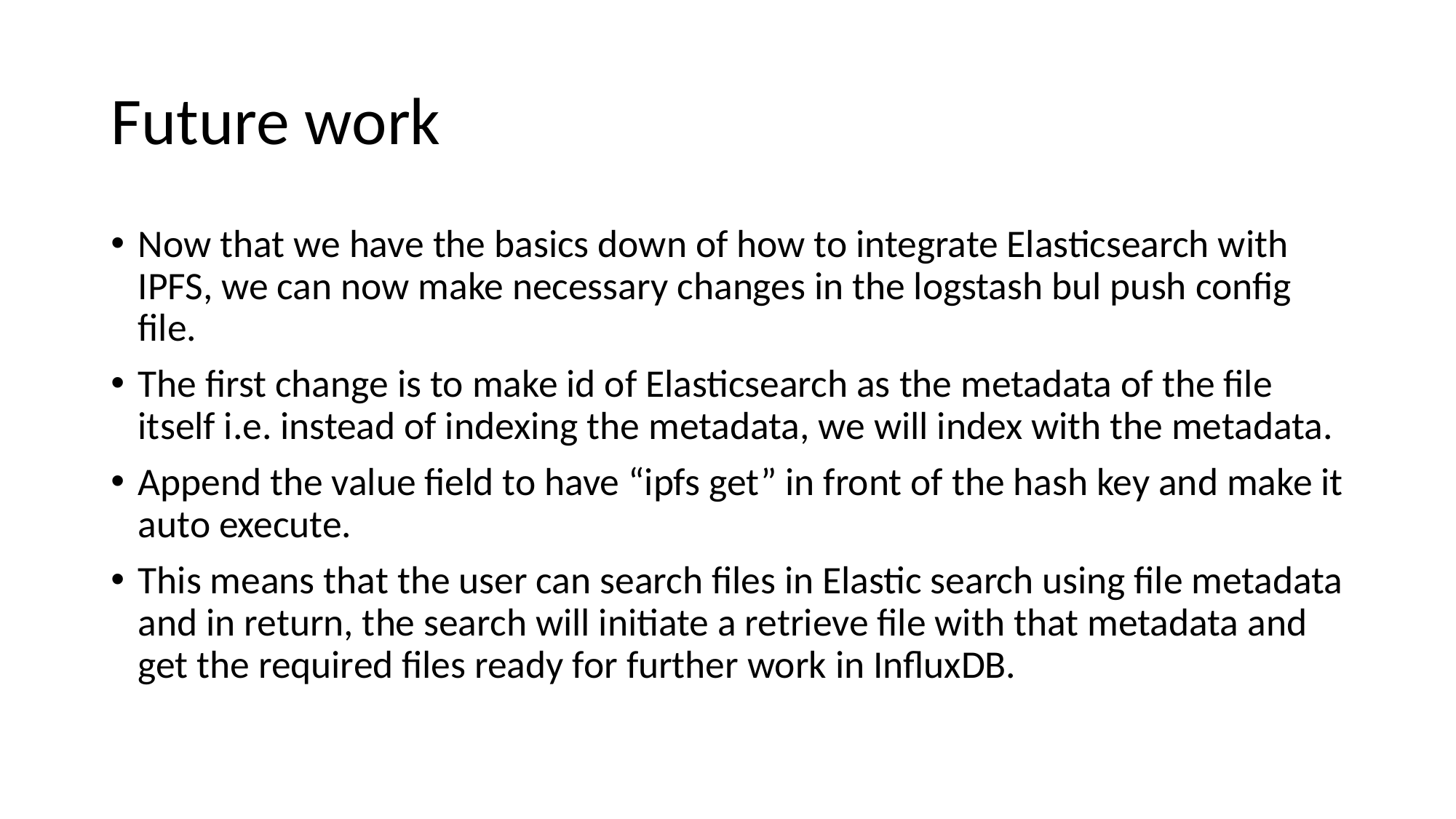

# Future work
Now that we have the basics down of how to integrate Elasticsearch with IPFS, we can now make necessary changes in the logstash bul push config file.
The first change is to make id of Elasticsearch as the metadata of the file itself i.e. instead of indexing the metadata, we will index with the metadata.
Append the value field to have “ipfs get” in front of the hash key and make it auto execute.
This means that the user can search files in Elastic search using file metadata and in return, the search will initiate a retrieve file with that metadata and get the required files ready for further work in InfluxDB.